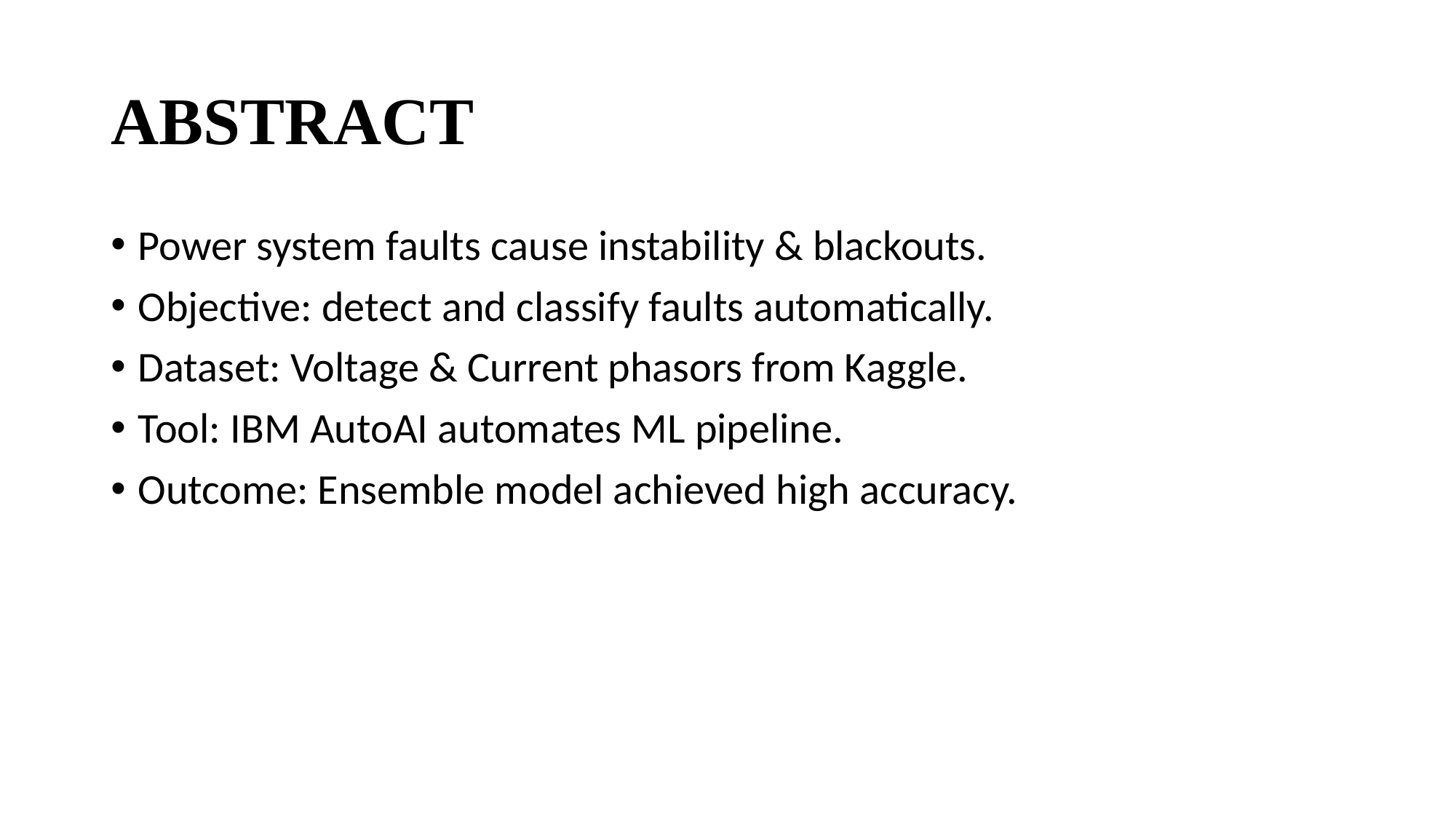

# ABSTRACT
Power system faults cause instability & blackouts.
Objective: detect and classify faults automatically.
Dataset: Voltage & Current phasors from Kaggle.
Tool: IBM AutoAI automates ML pipeline.
Outcome: Ensemble model achieved high accuracy.